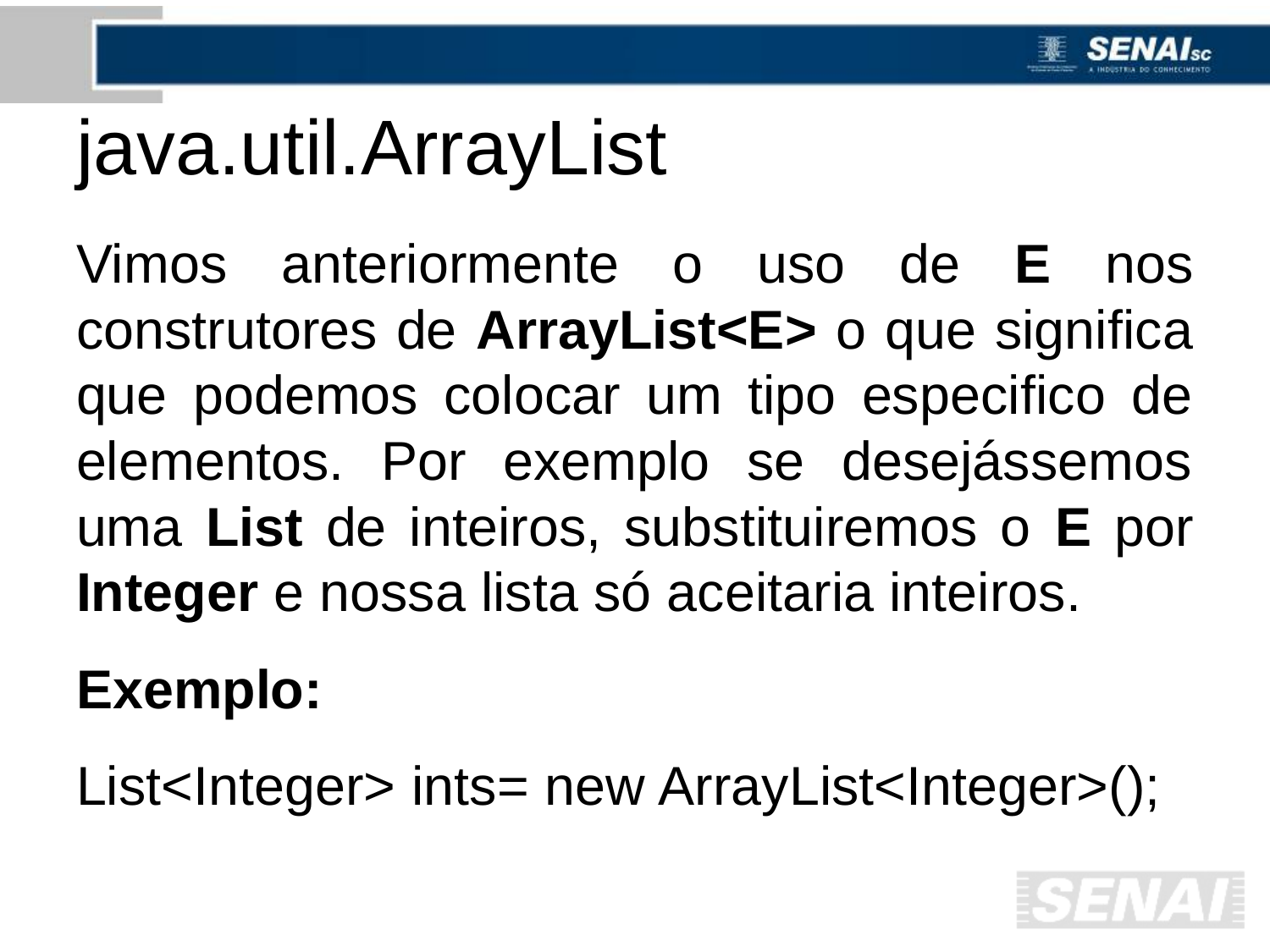

# java.util.ArrayList
Vimos anteriormente o uso de E nos construtores de ArrayList<E> o que significa que podemos colocar um tipo especifico de elementos. Por exemplo se desejássemos uma List de inteiros, substituiremos o E por Integer e nossa lista só aceitaria inteiros.
Exemplo:
List<Integer> ints= new ArrayList<Integer>();